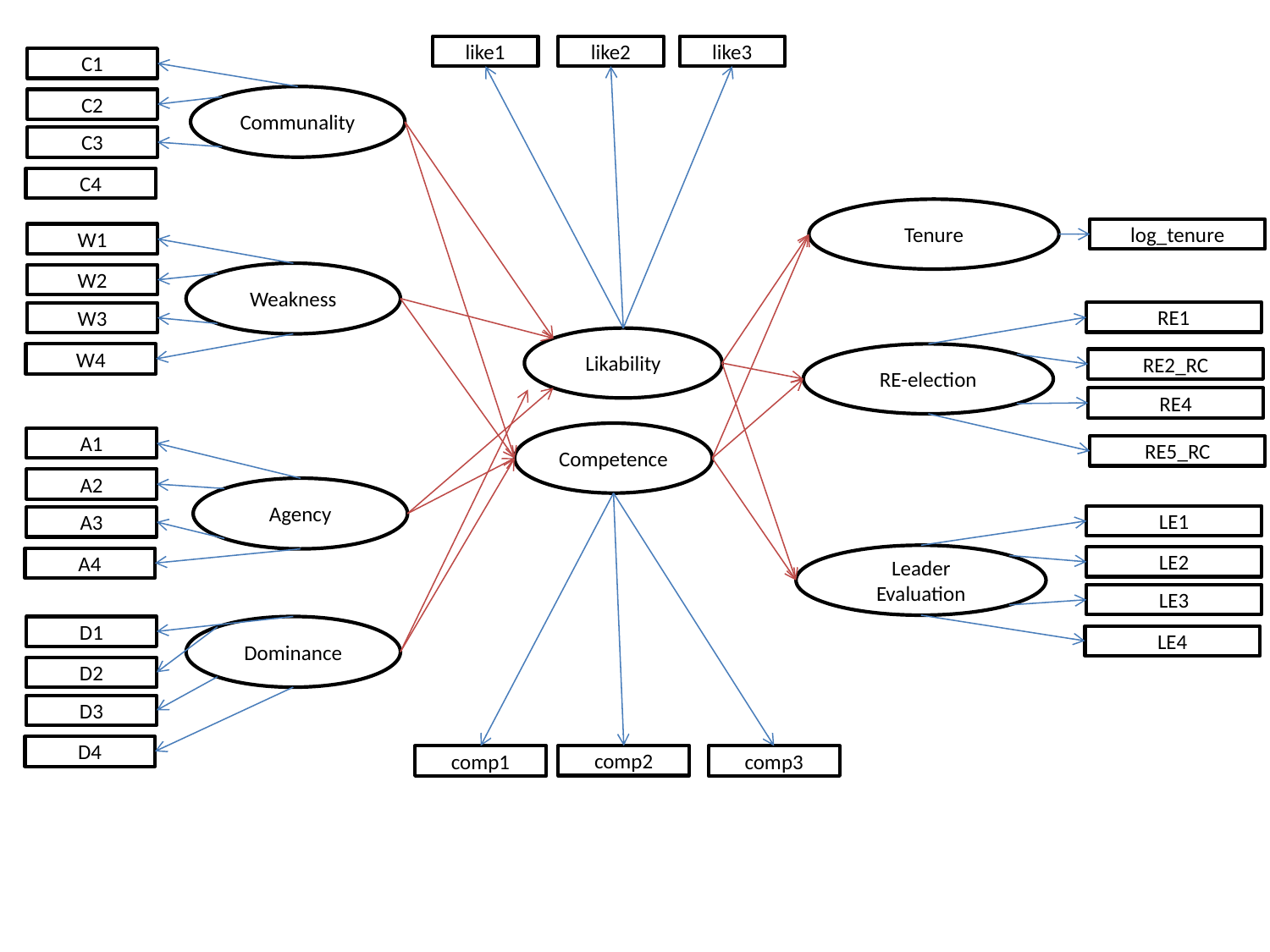

like1
like2
like3
C1
Communality
C2
C3
C4
Tenure
log_tenure
W1
Weakness
W2
RE1
W3
Likability
W4
RE-election
RE2_RC
RE4
Competence
A1
RE5_RC
A2
Agency
LE1
A3
Leader Evaluation
LE2
A4
LE3
Dominance
D1
LE4
D2
D3
D4
comp2
comp1
comp3